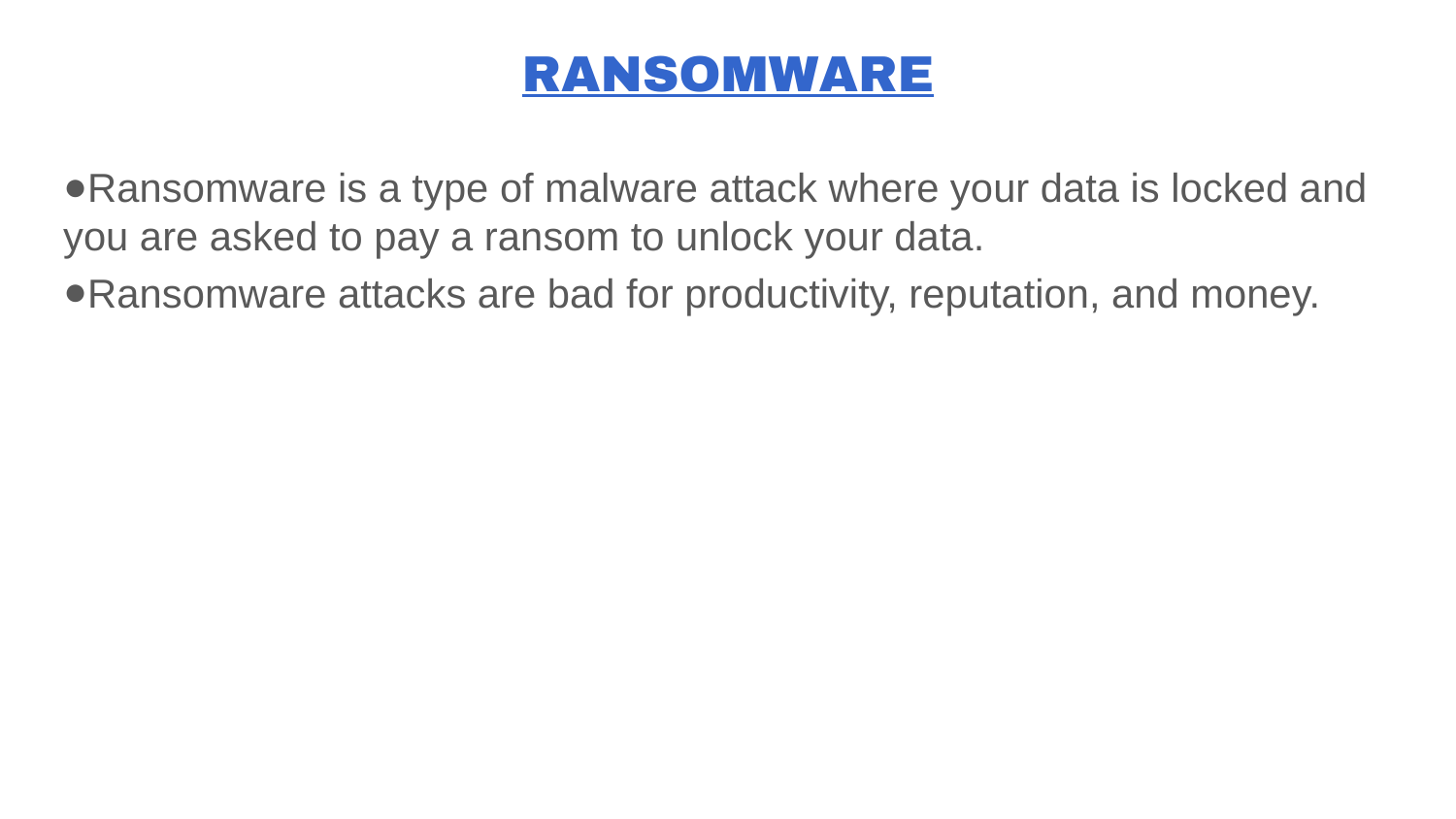

# RANSOMWARE
Ransomware is a type of malware attack where your data is locked and you are asked to pay a ransom to unlock your data.
Ransomware attacks are bad for productivity, reputation, and money.